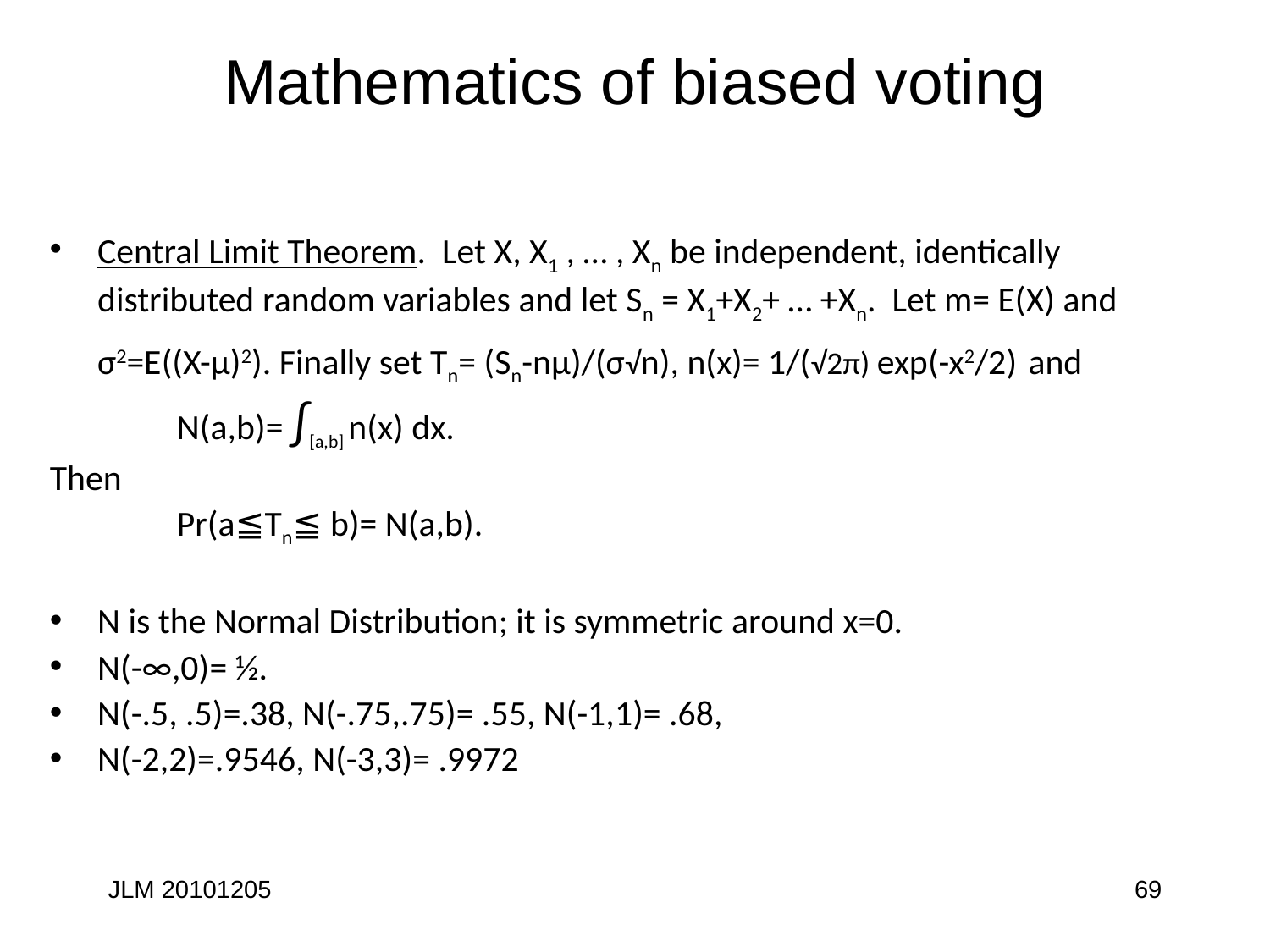

# Mathematics of biased voting
Central Limit Theorem.  Let X, X1 , … , Xn be independent, identically distributed random variables and let Sn = X1+X2+ … +Xn.  Let m= E(X) and σ2=E((X-μ)2). Finally set Tn= (Sn-nμ)/(σ√n), n(x)= 1/(√2π) exp(-x2/2) and
N(a,b)= ∫[a,b] n(x) dx.
Then
Pr(a≦Tn≦ b)= N(a,b).

N is the Normal Distribution; it is symmetric around x=0.
N(-∞,0)= ½.
N(-.5, .5)=.38, N(-.75,.75)= .55, N(-1,1)= .68,
N(-2,2)=.9546, N(-3,3)= .9972

JLM 20101205
69